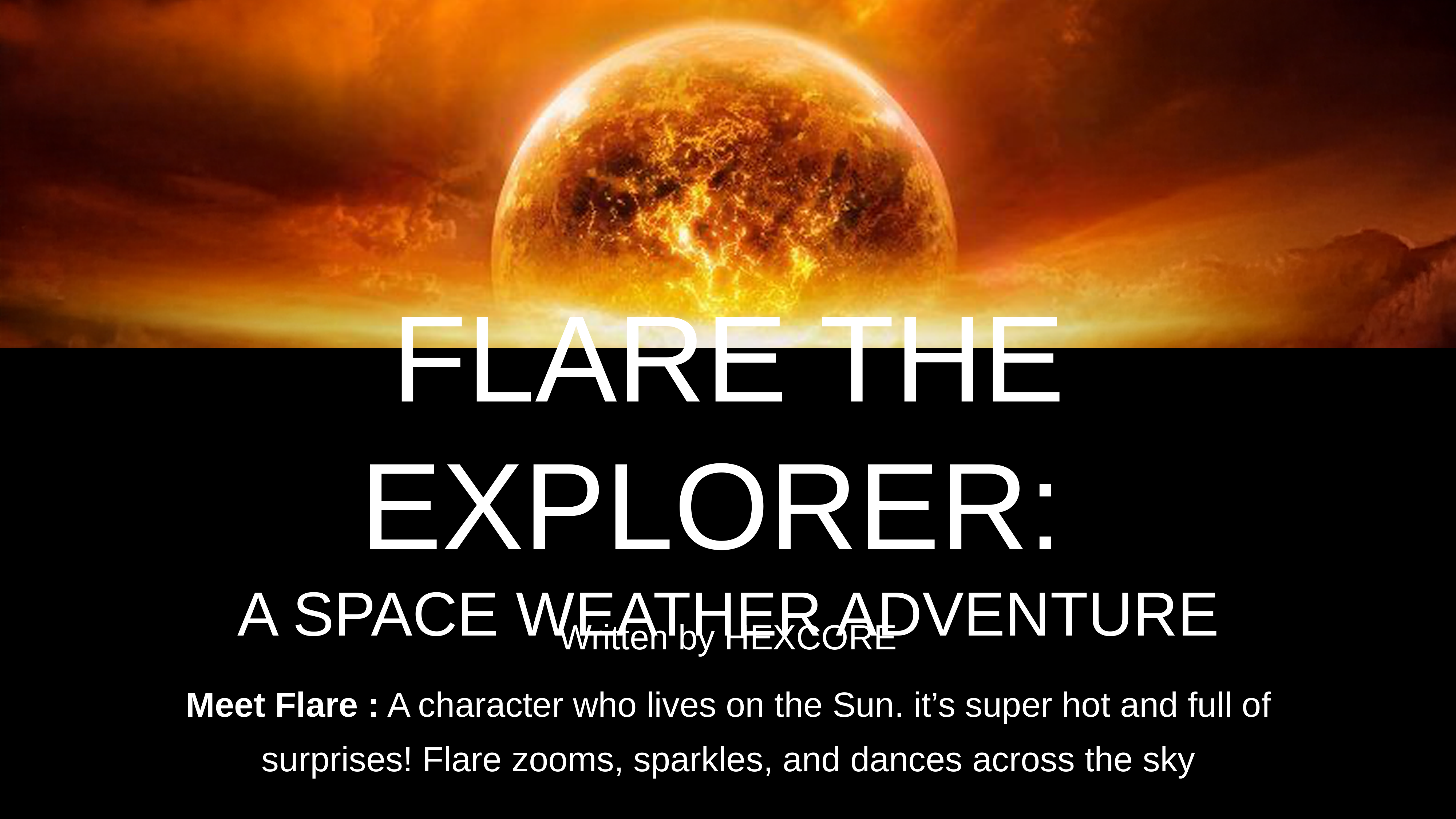

Flare the Explorer:
A Space Weather Adventure